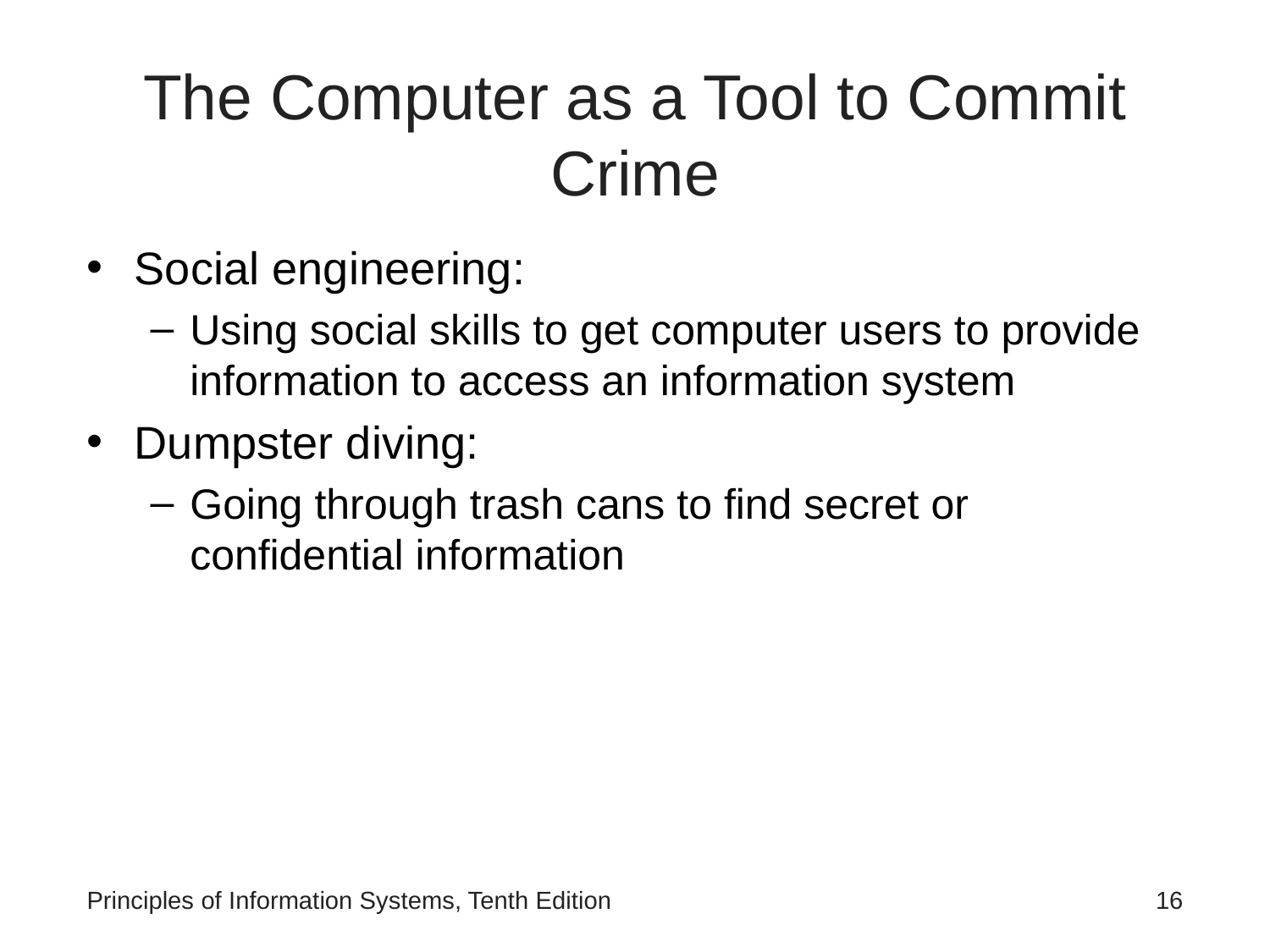

# The Computer as a Tool to Commit Crime
Social engineering:
Using social skills to get computer users to provide information to access an information system
Dumpster diving:
Going through trash cans to find secret or confidential information
Principles of Information Systems, Tenth Edition
16